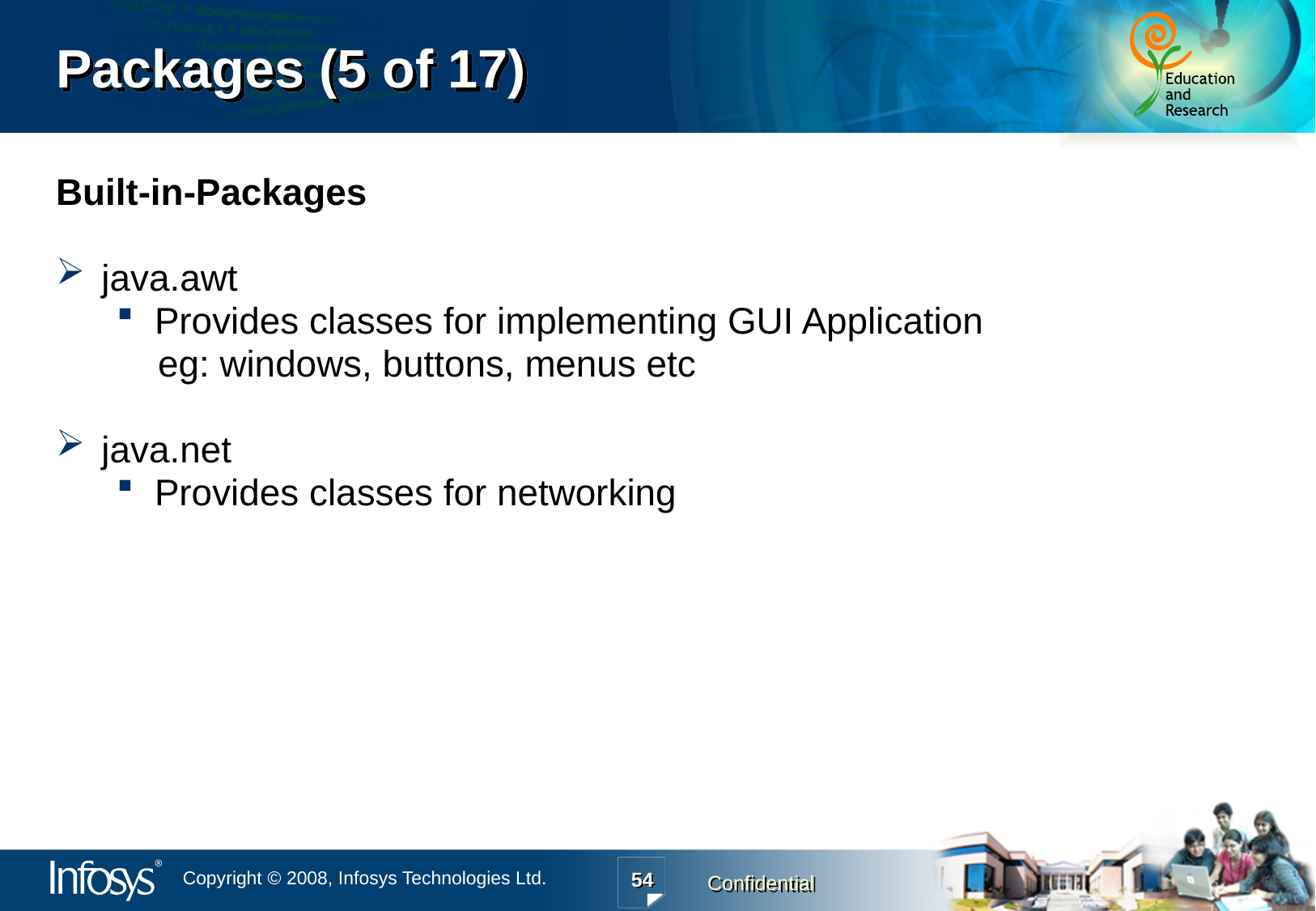

# Packages (5 of 17)
Built-in-Packages

java.awt
Provides classes for implementing GUI Application
    eg: windows, buttons, menus etc

java.net
Provides classes for networking

54